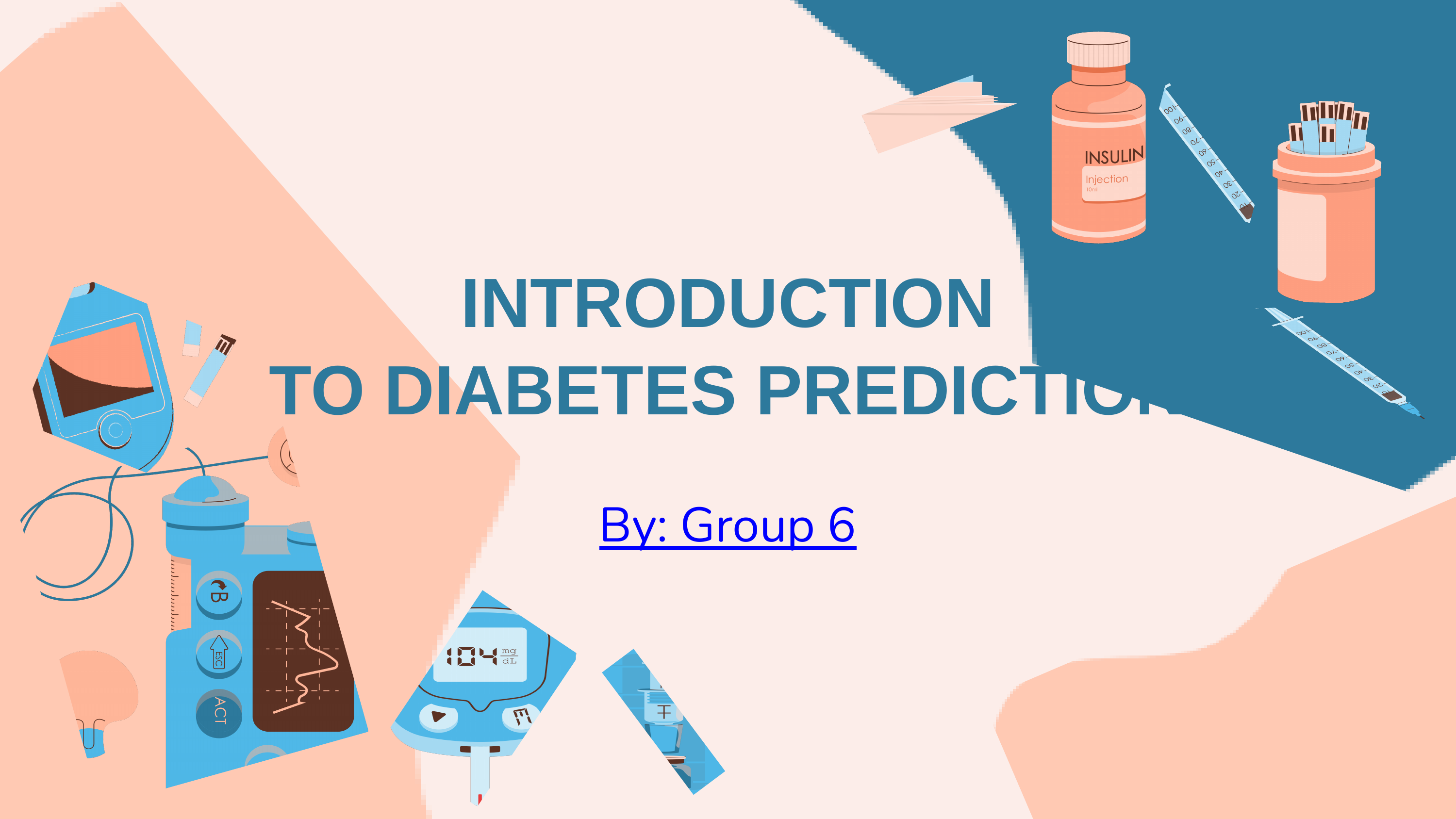

INTRODUCTION
TO DIABETES PREDICTION

By: Group 6